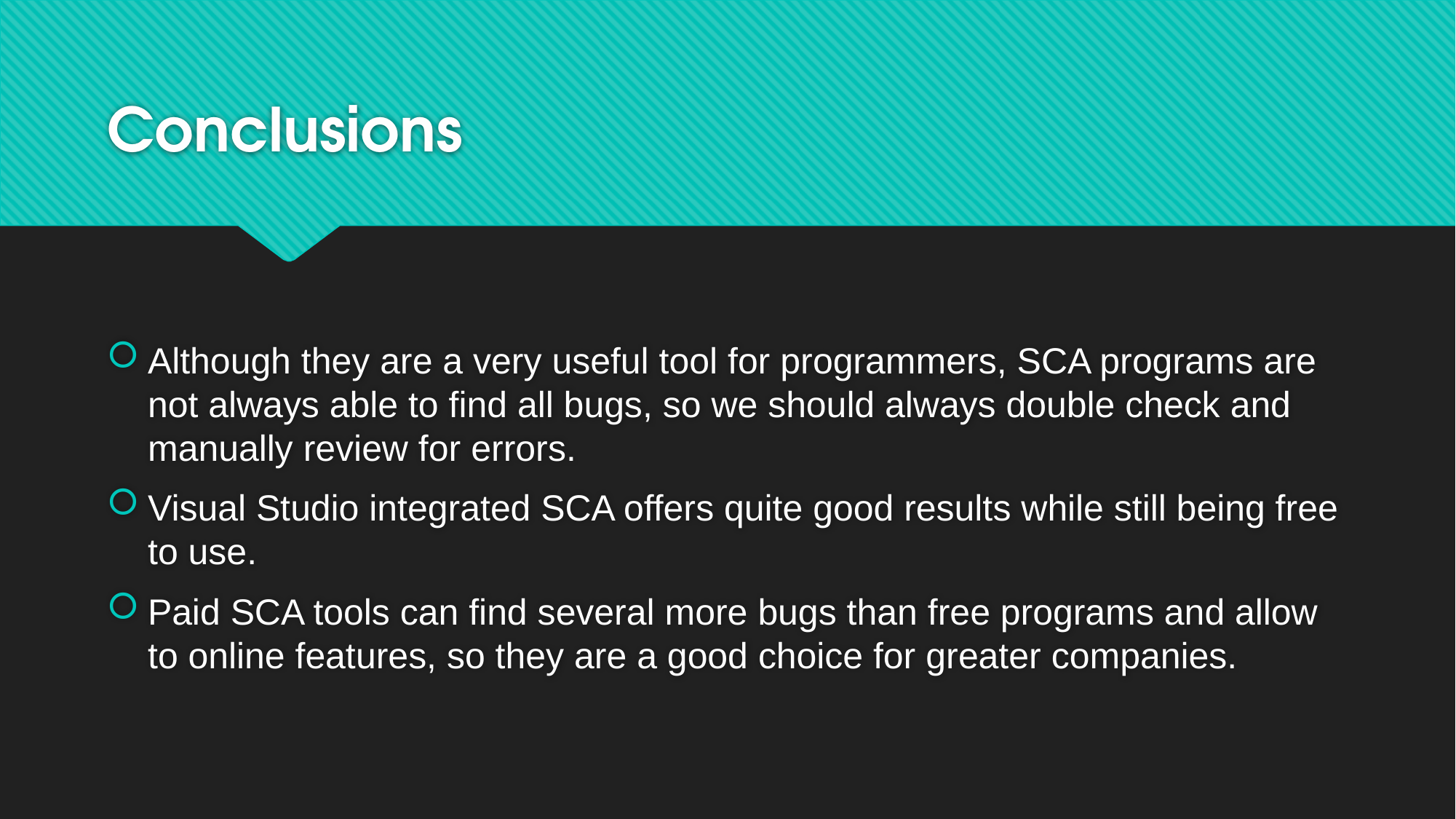

# Conclusions
Although they are a very useful tool for programmers, SCA programs are not always able to find all bugs, so we should always double check and manually review for errors.
Visual Studio integrated SCA offers quite good results while still being free to use.
Paid SCA tools can find several more bugs than free programs and allow to online features, so they are a good choice for greater companies.